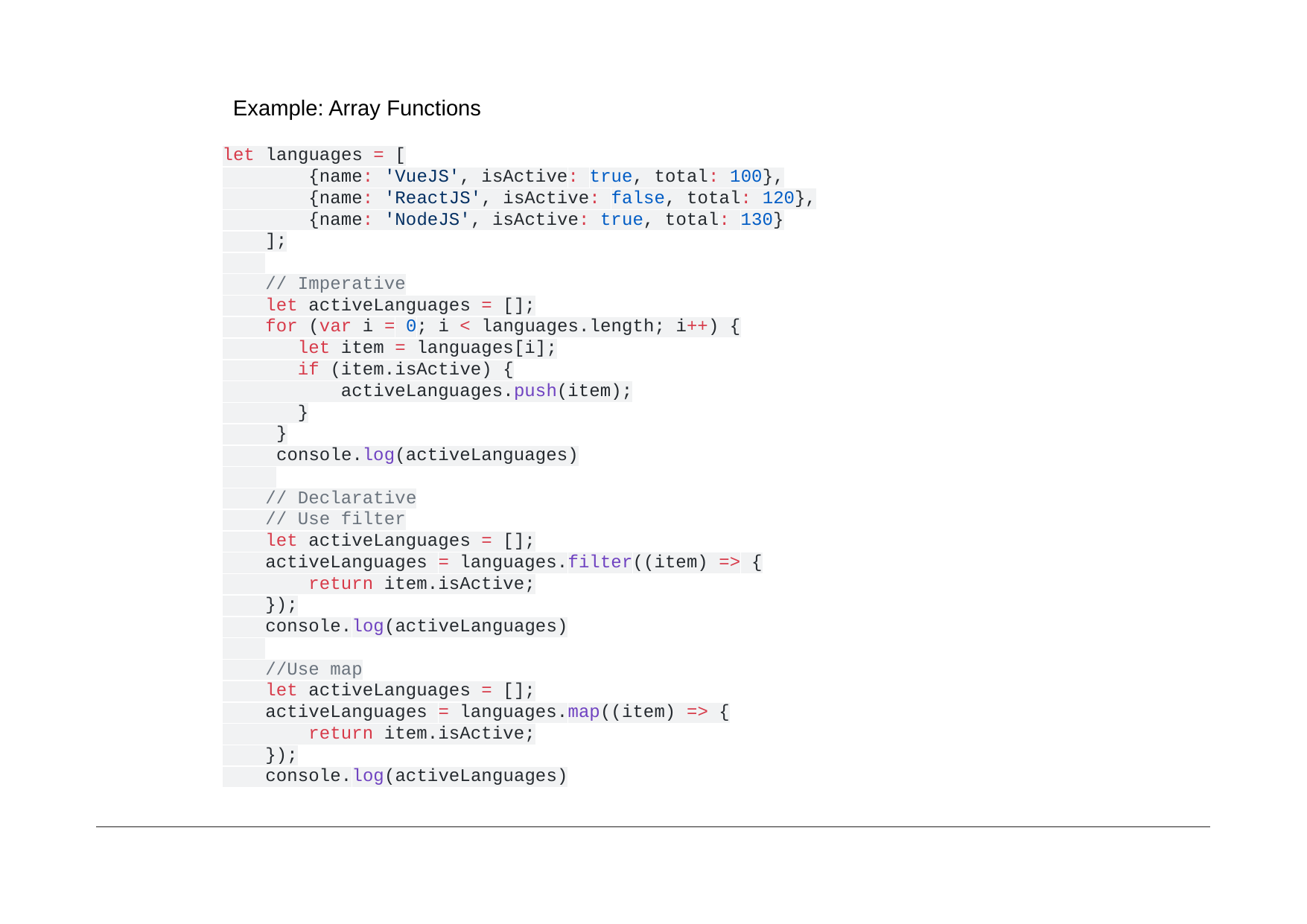

Example: Array Functions
let languages = [
        {name: 'VueJS', isActive: true, total: 100},
        {name: 'ReactJS', isActive: false, total: 120},
        {name: 'NodeJS', isActive: true, total: 130}
    ];

    // Imperative
    let activeLanguages = [];
    for (var i = 0; i < languages.length; i++) {
       let item = languages[i];
       if (item.isActive) {
           activeLanguages.push(item);
       }
     }
     console.log(activeLanguages)

    // Declarative
    // Use filter
    let activeLanguages = [];
    activeLanguages = languages.filter((item) => {
        return item.isActive;
    });
    console.log(activeLanguages)

    //Use map
    let activeLanguages = [];
    activeLanguages = languages.map((item) => {
        return item.isActive;
    });
    console.log(activeLanguages)